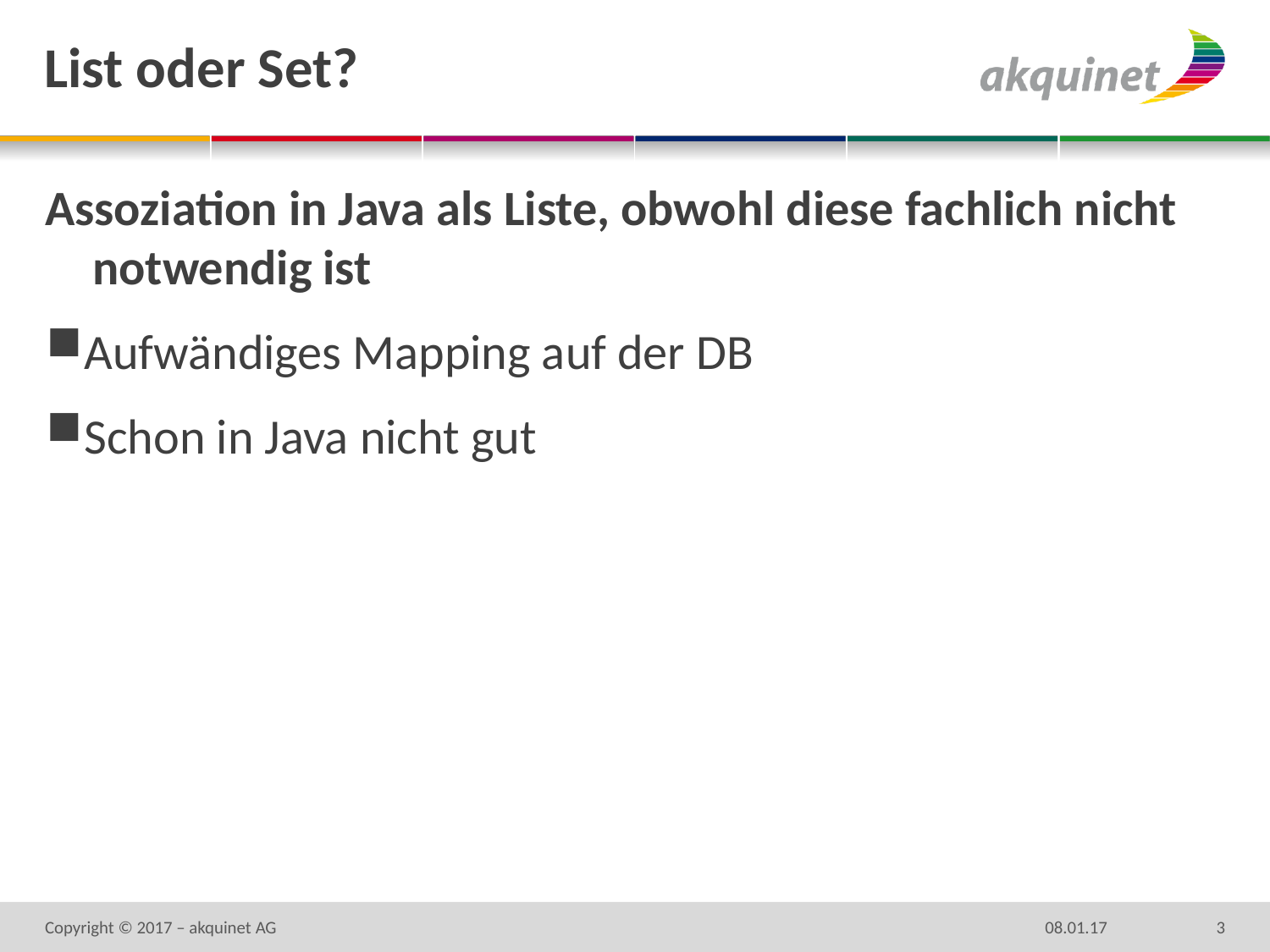

# List oder Set?
Assoziation in Java als Liste, obwohl diese fachlich nicht notwendig ist
Aufwändiges Mapping auf der DB
Schon in Java nicht gut
Copyright © 2017 – akquinet AG
08.01.17
3